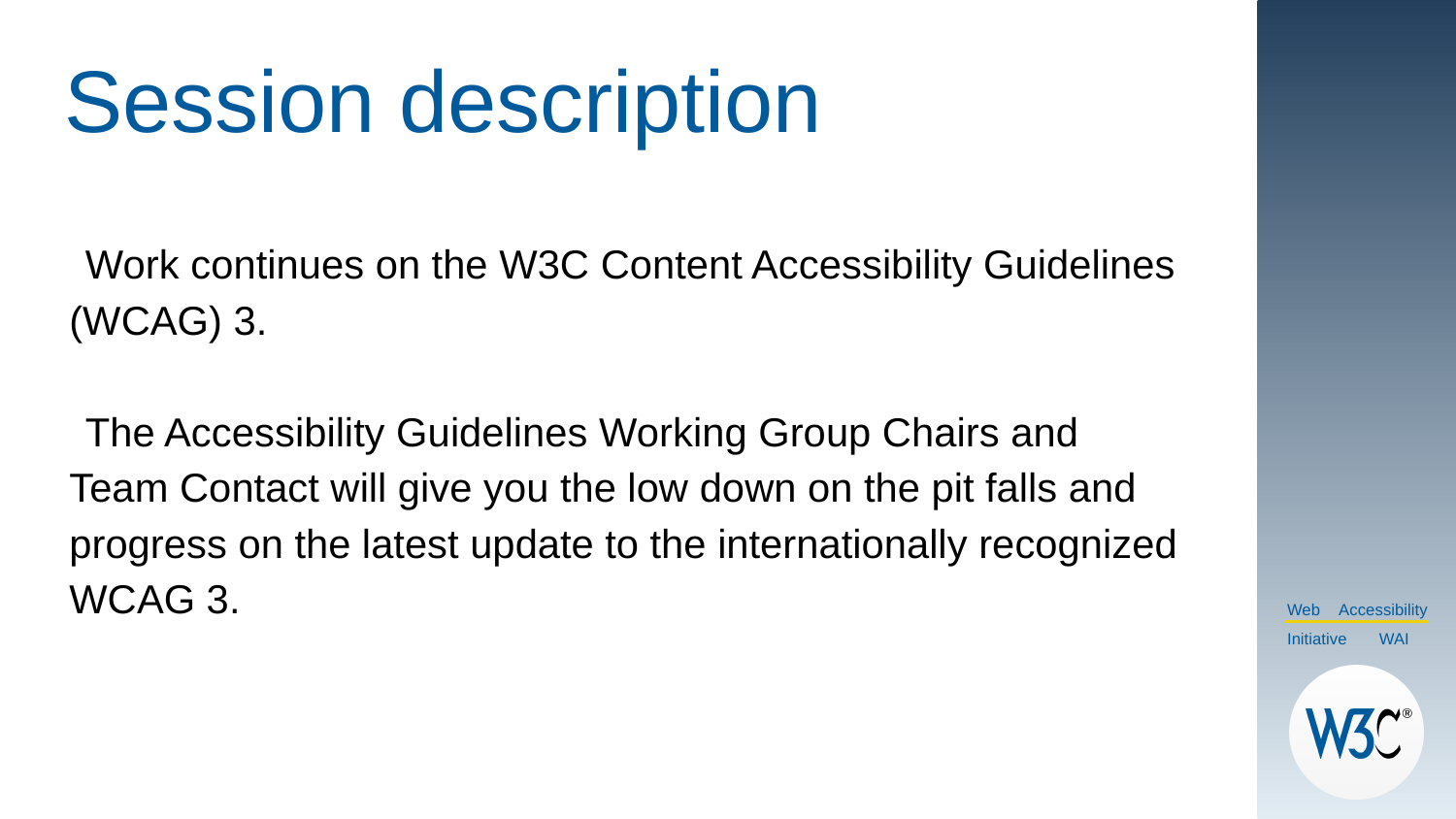

# Session description
Work continues on the W3C Content Accessibility Guidelines (WCAG) 3.

The Accessibility Guidelines Working Group Chairs and Team Contact will give you the low down on the pit falls and progress on the latest update to the internationally recognized WCAG 3.